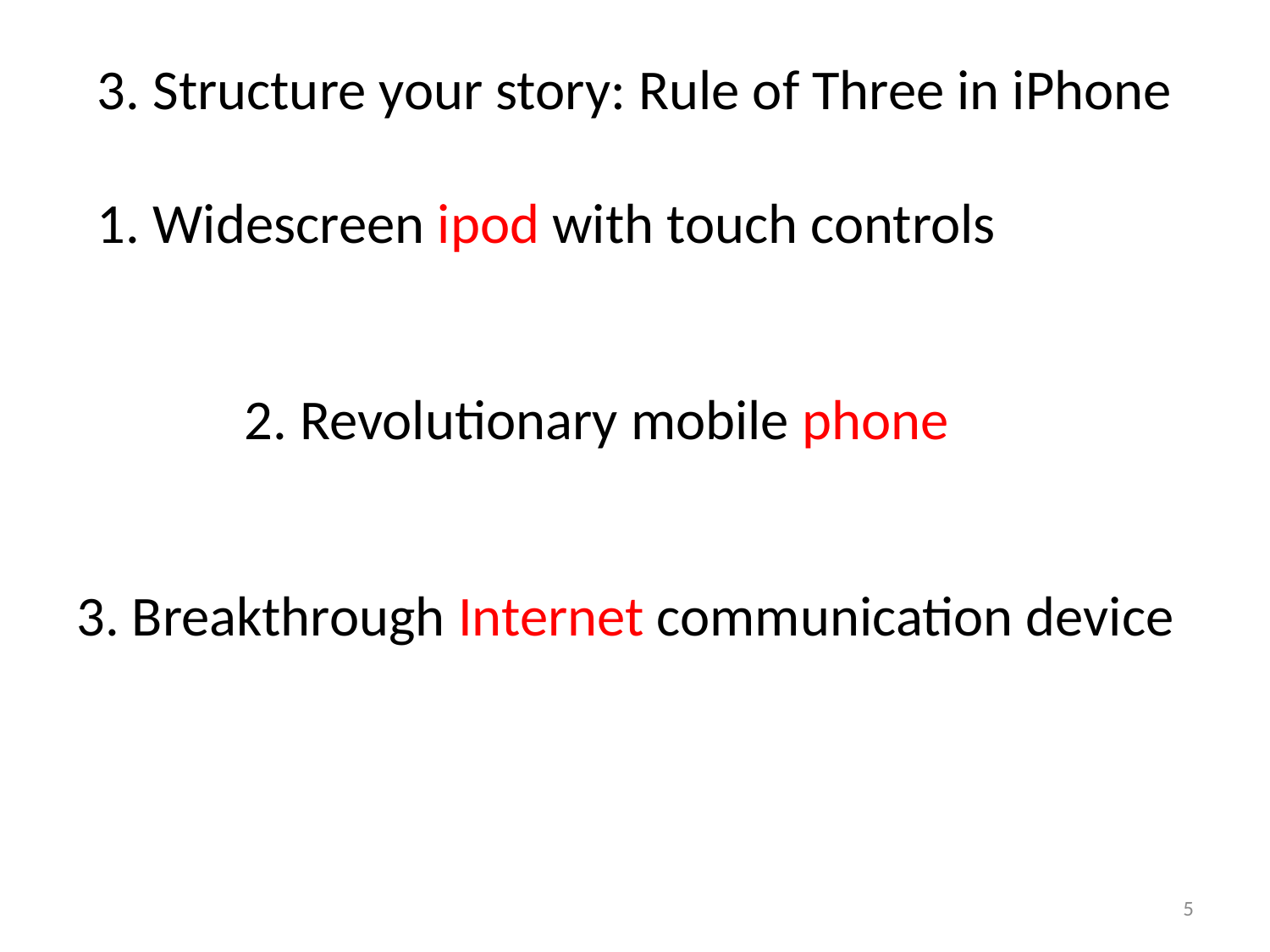

# 3. Structure your story: Rule of Three in iPhone
1. Widescreen ipod with touch controls
2. Revolutionary mobile phone
3. Breakthrough Internet communication device
5